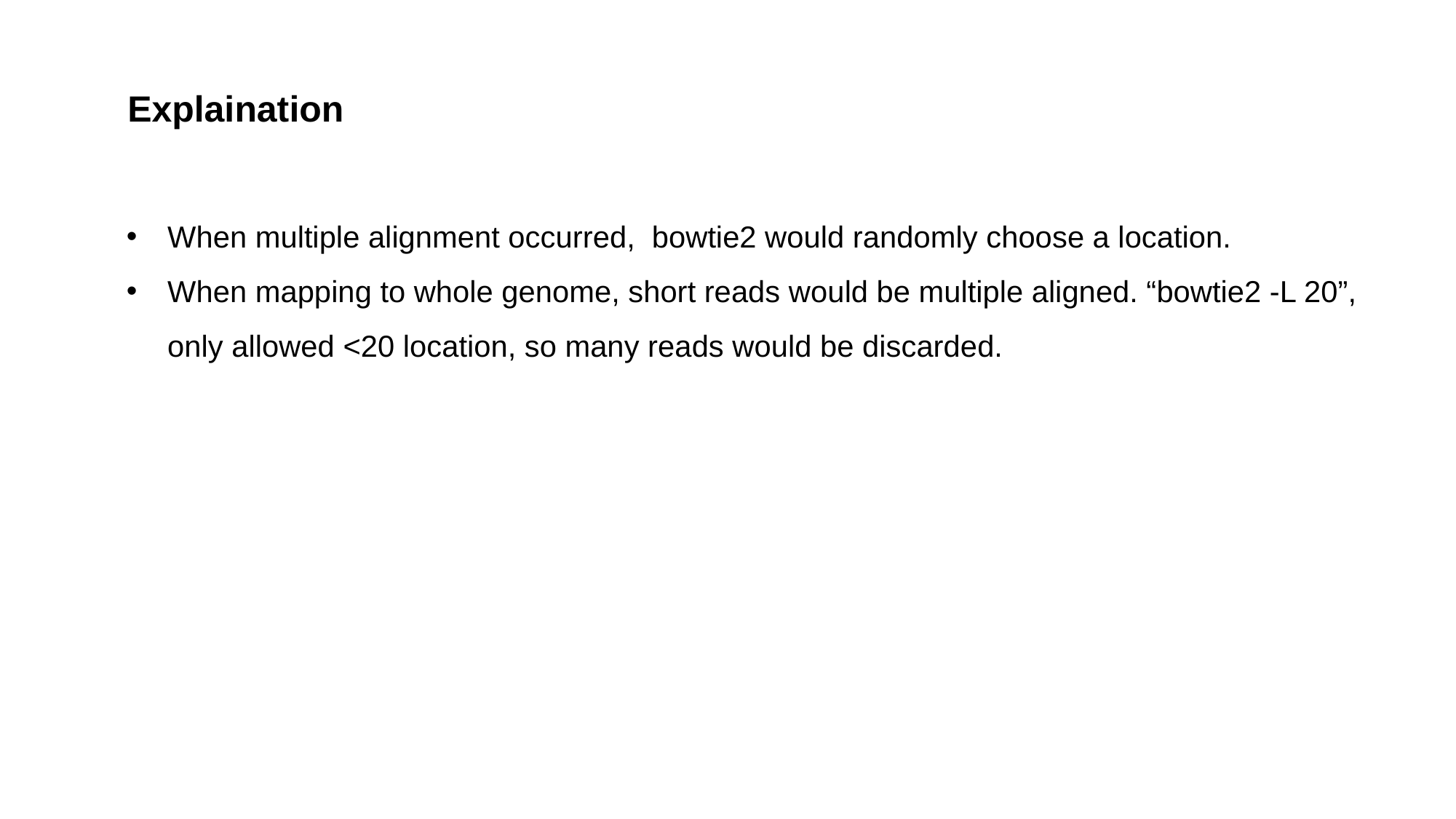

Explaination
When multiple alignment occurred,  bowtie2 would randomly choose a location.
When mapping to whole genome, short reads would be multiple aligned. “bowtie2 -L 20”, only allowed <20 location, so many reads would be discarded.